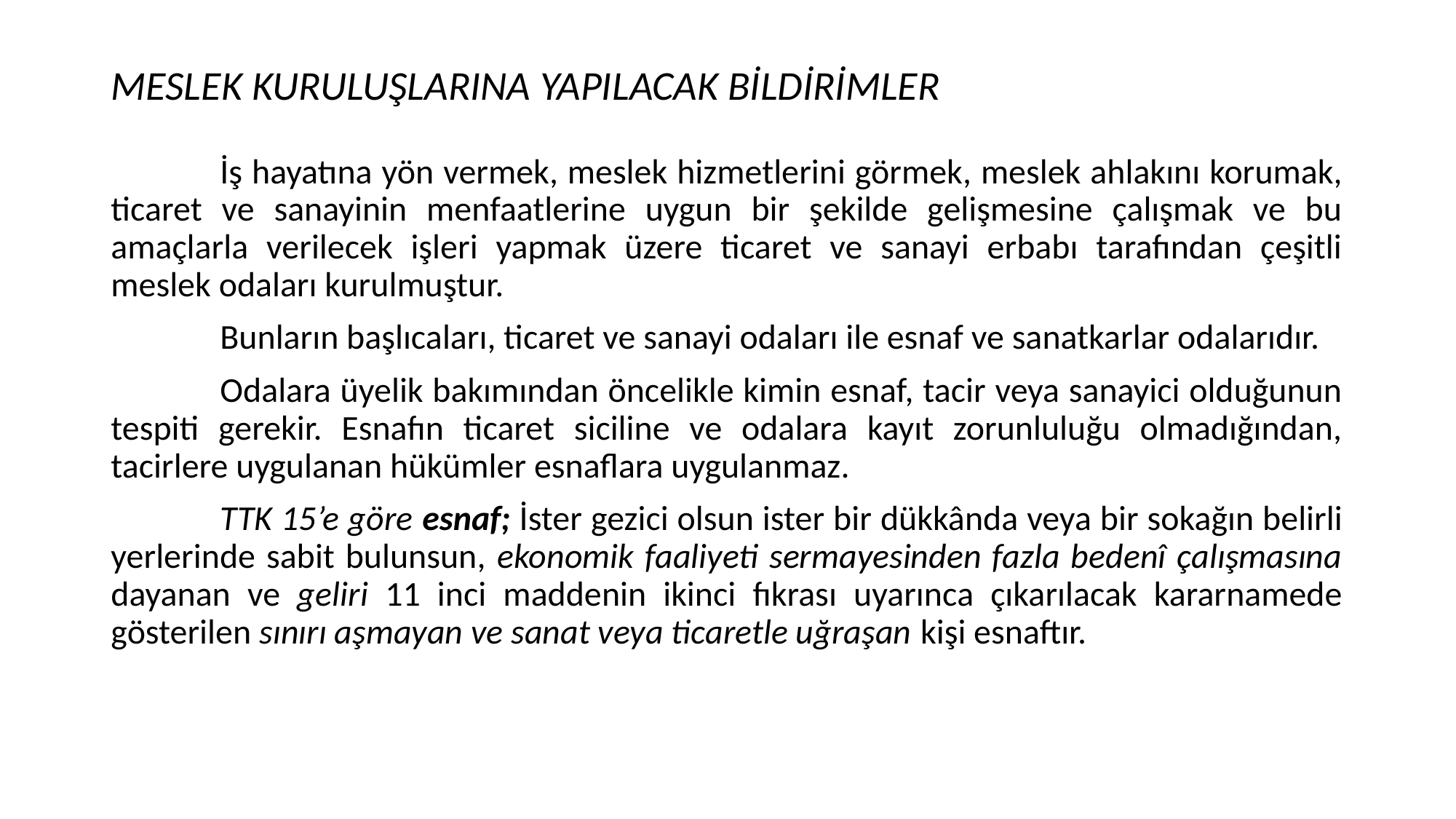

# MESLEK KURULUŞLARINA YAPILACAK BİLDİRİMLER
	İş hayatına yön vermek, meslek hizmetlerini görmek, meslek ahlakını korumak, ticaret ve sanayinin menfaatlerine uygun bir şekilde gelişmesine çalışmak ve bu amaçlarla verilecek işleri yapmak üzere ticaret ve sanayi erbabı tarafından çeşitli meslek odaları kurulmuştur.
	Bunların başlıcaları, ticaret ve sanayi odaları ile esnaf ve sanatkarlar odalarıdır.
	Odalara üyelik bakımından öncelikle kimin esnaf, tacir veya sanayici olduğunun tespiti gerekir. Esnafın ticaret siciline ve odalara kayıt zorunluluğu olmadığından, tacirlere uygulanan hükümler esnaflara uygulanmaz.
	TTK 15’e göre esnaf; İster gezici olsun ister bir dükkânda veya bir sokağın belirli yerlerinde sabit bulunsun, ekonomik faaliyeti sermayesinden fazla bedenî çalışmasına dayanan ve geliri 11 inci maddenin ikinci fıkrası uyarınca çıkarılacak kararnamede gösterilen sınırı aşmayan ve sanat veya ticaretle uğraşan kişi esnaftır.